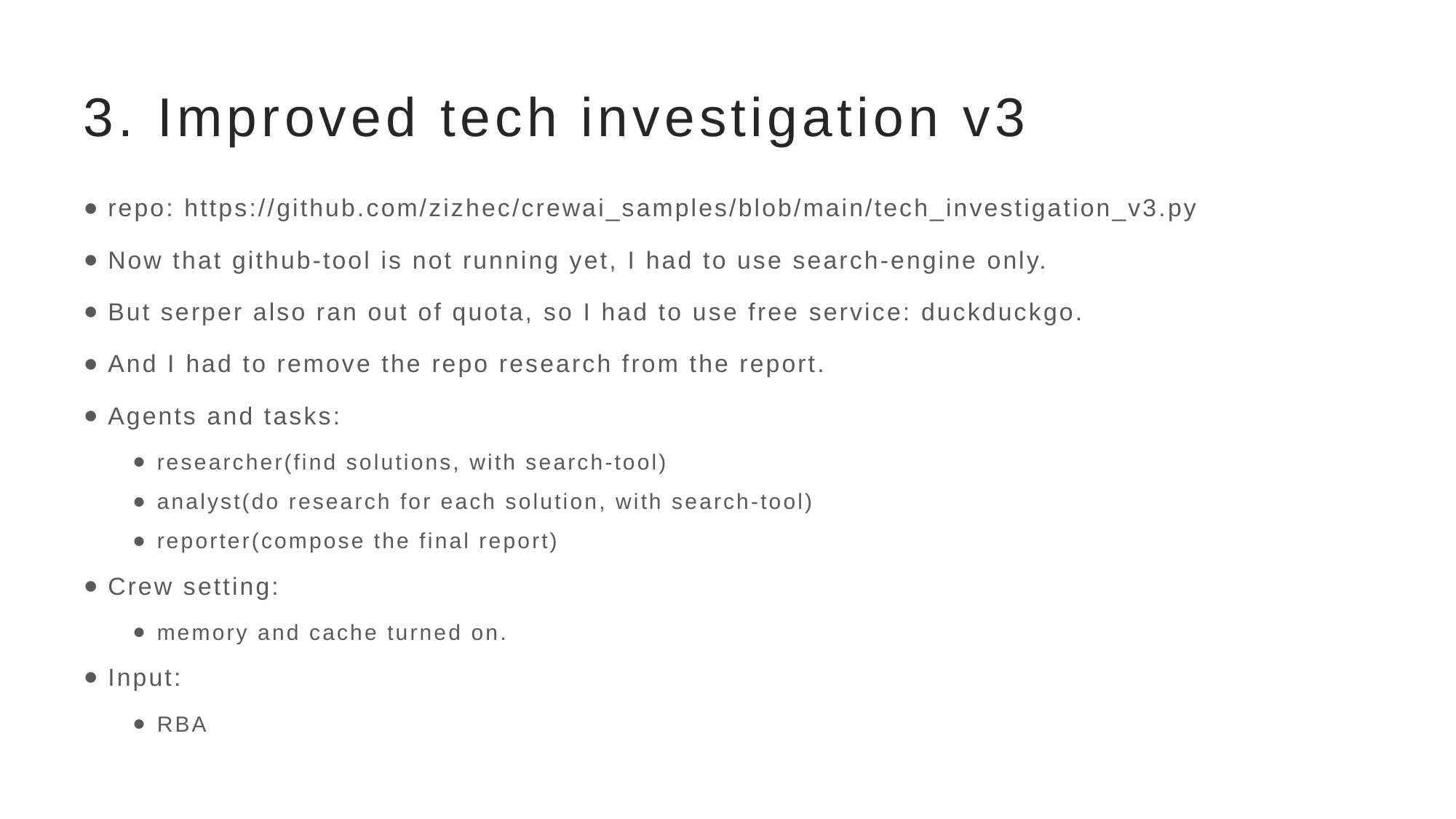

# 3. Improved tech investigation v3
repo: https://github.com/zizhec/crewai_samples/blob/main/tech_investigation_v3.py
Now that github-tool is not running yet, I had to use search-engine only.
But serper also ran out of quota, so I had to use free service: duckduckgo.
And I had to remove the repo research from the report.
Agents and tasks:
researcher(find solutions, with search-tool)
analyst(do research for each solution, with search-tool)
reporter(compose the final report)
Crew setting:
memory and cache turned on.
Input:
RBA